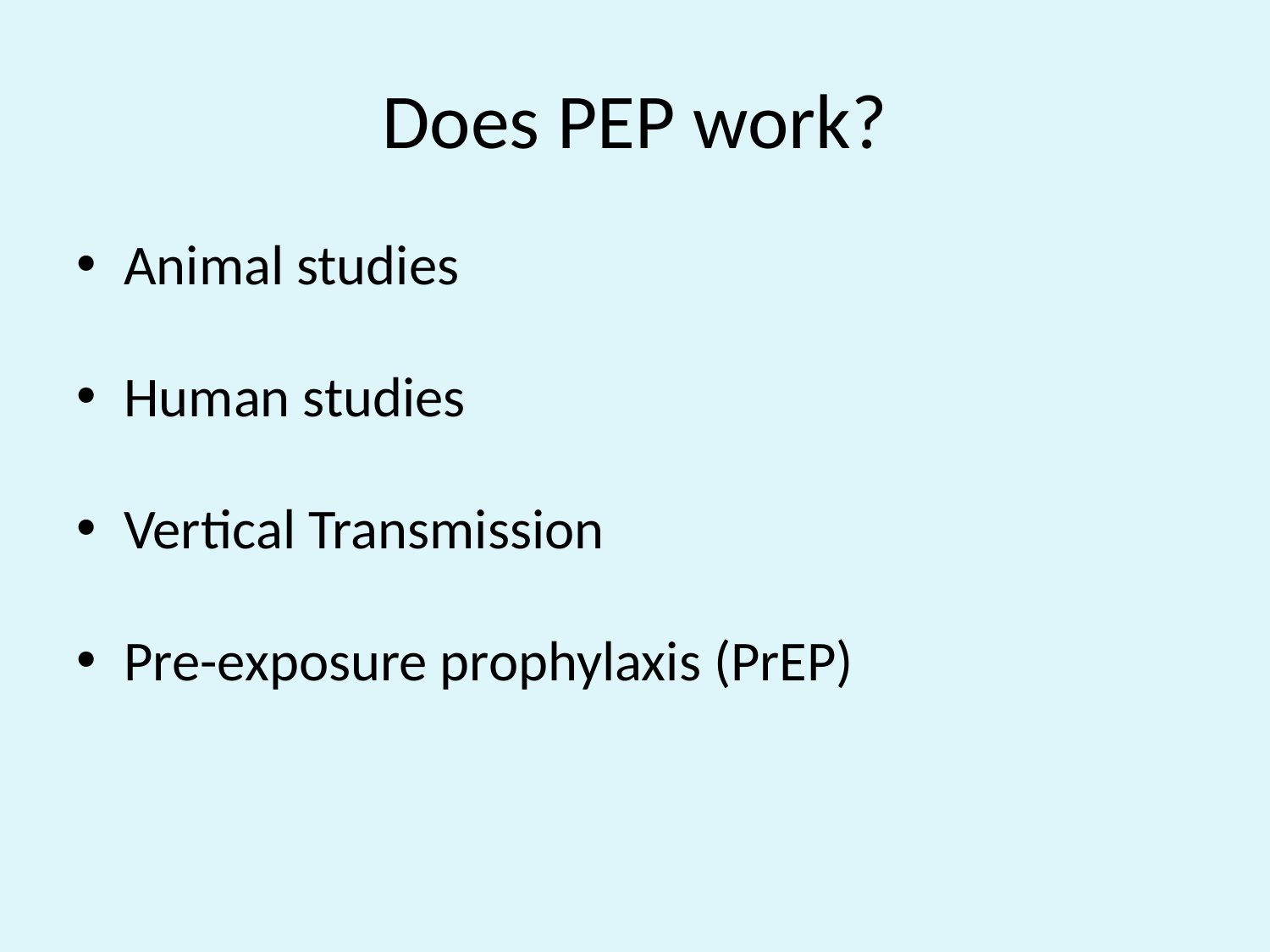

# Does PEP work?
Animal studies
Human studies
Vertical Transmission
Pre-exposure prophylaxis (PrEP)